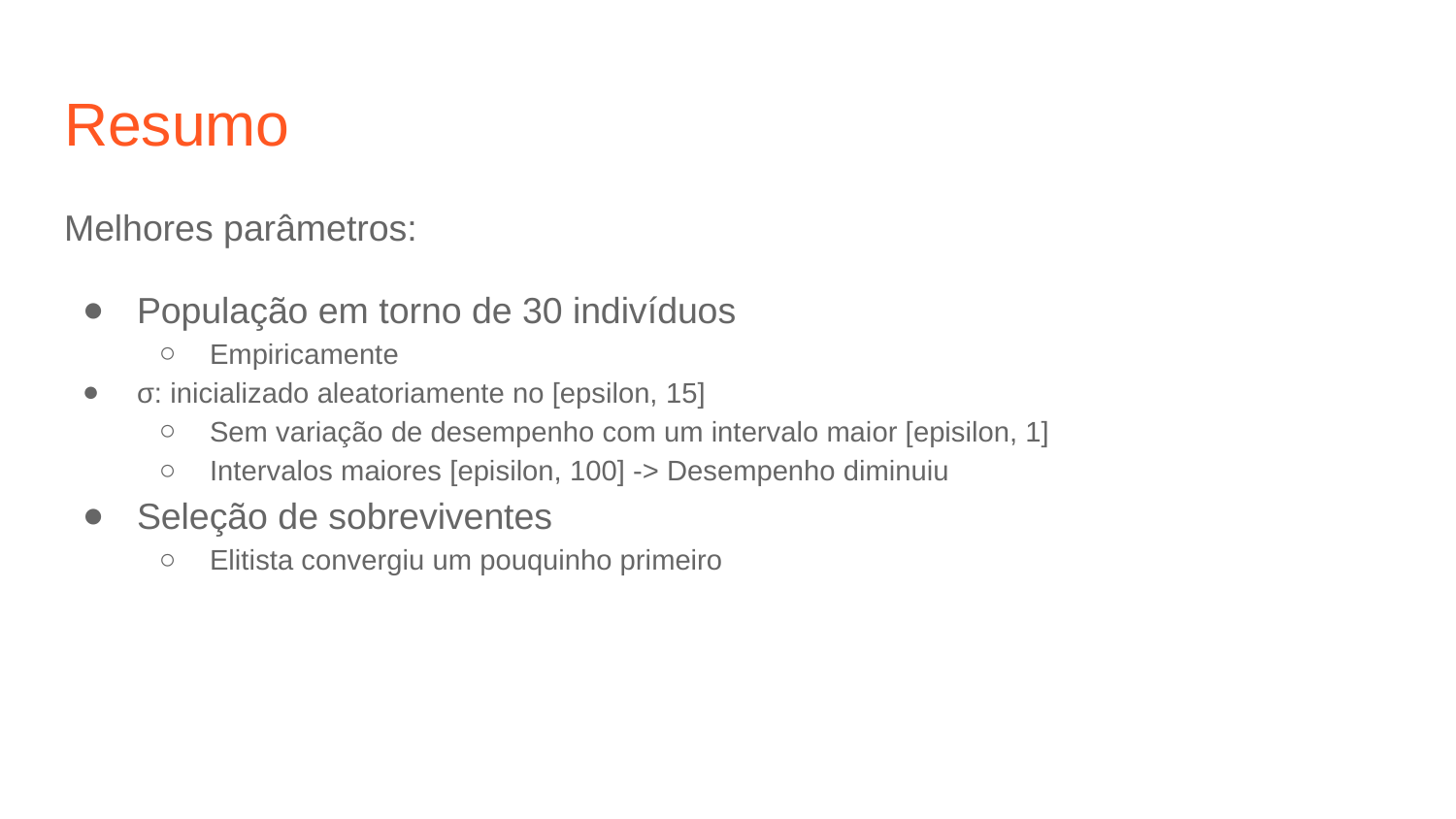

# Resumo
Melhores parâmetros:
População em torno de 30 indivíduos
Empiricamente
σ: inicializado aleatoriamente no [epsilon, 15]
Sem variação de desempenho com um intervalo maior [episilon, 1]
Intervalos maiores [episilon, 100] -> Desempenho diminuiu
Seleção de sobreviventes
Elitista convergiu um pouquinho primeiro